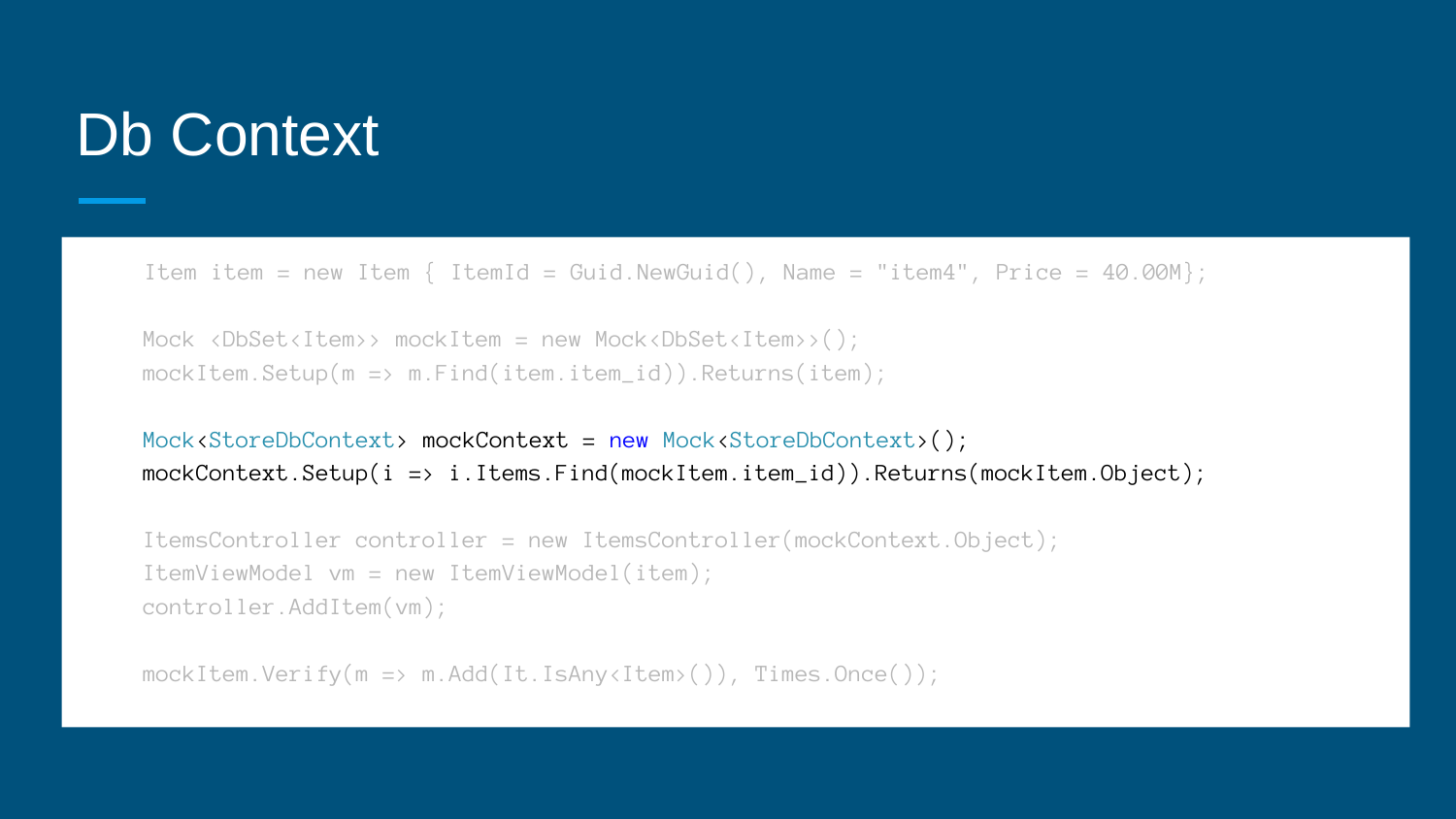

# Db Context
      Item item = new Item { ItemId = Guid.NewGuid(), Name = "item4", Price = 40.00M};

     Mock <DbSet<Item>> mockItem = new Mock<DbSet<Item>>();
     mockItem.Setup(m => m.Find(item.item_id)).Returns(item);

     Mock<StoreDbContext> mockContext = new Mock<StoreDbContext>();
     mockContext.Setup(i => i.Items.Find(mockItem.item_id)).Returns(mockItem.Object);

     ItemsController controller = new ItemsController(mockContext.Object);
     ItemViewModel vm = new ItemViewModel(item);
     controller.AddItem(vm);

     mockItem.Verify(m => m.Add(It.IsAny<Item>()), Times.Once());